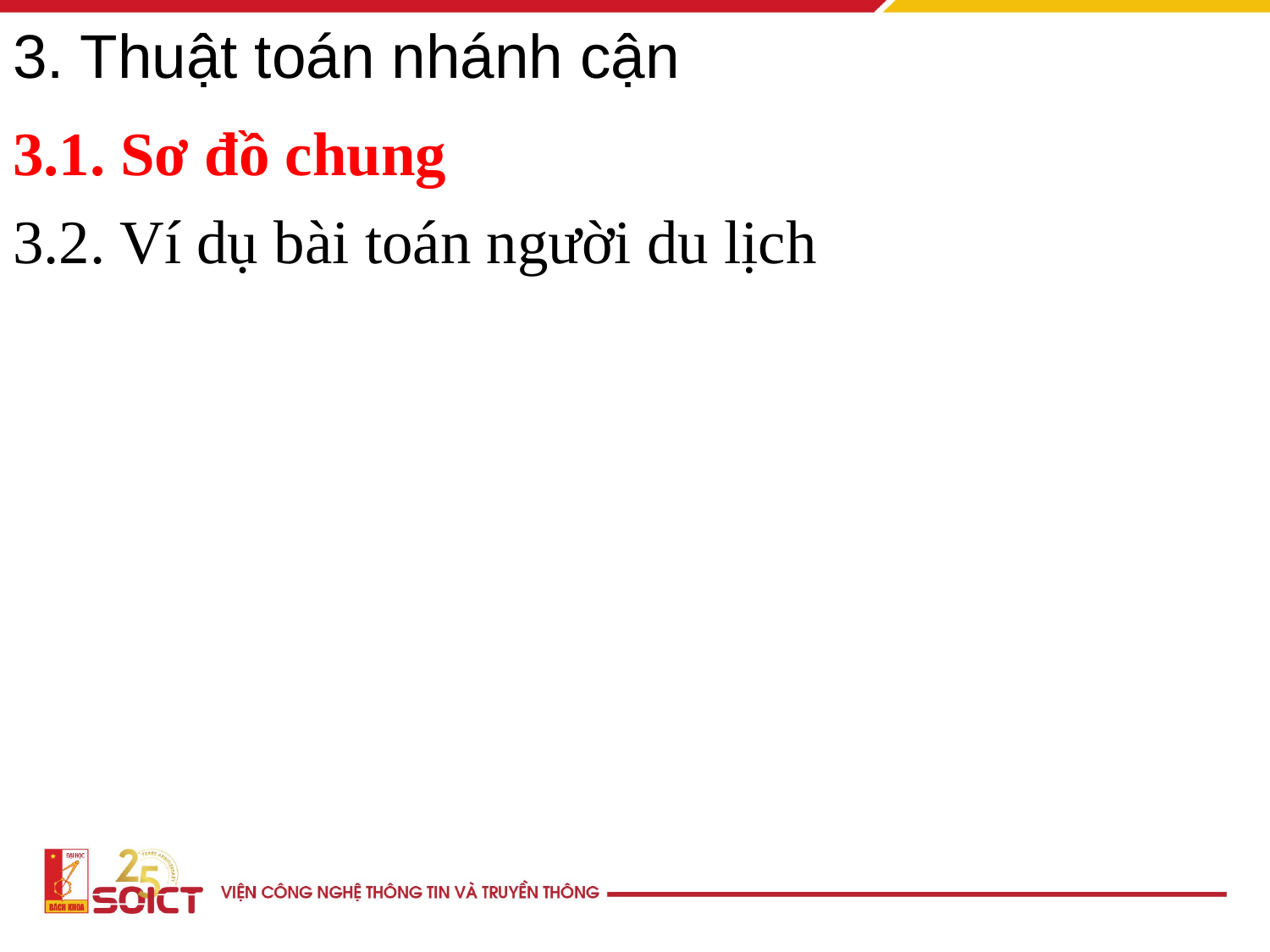

# 3. Thuật toán nhánh cận
3.1. Sơ đồ chung
3.2. Ví dụ bài toán người du lịch